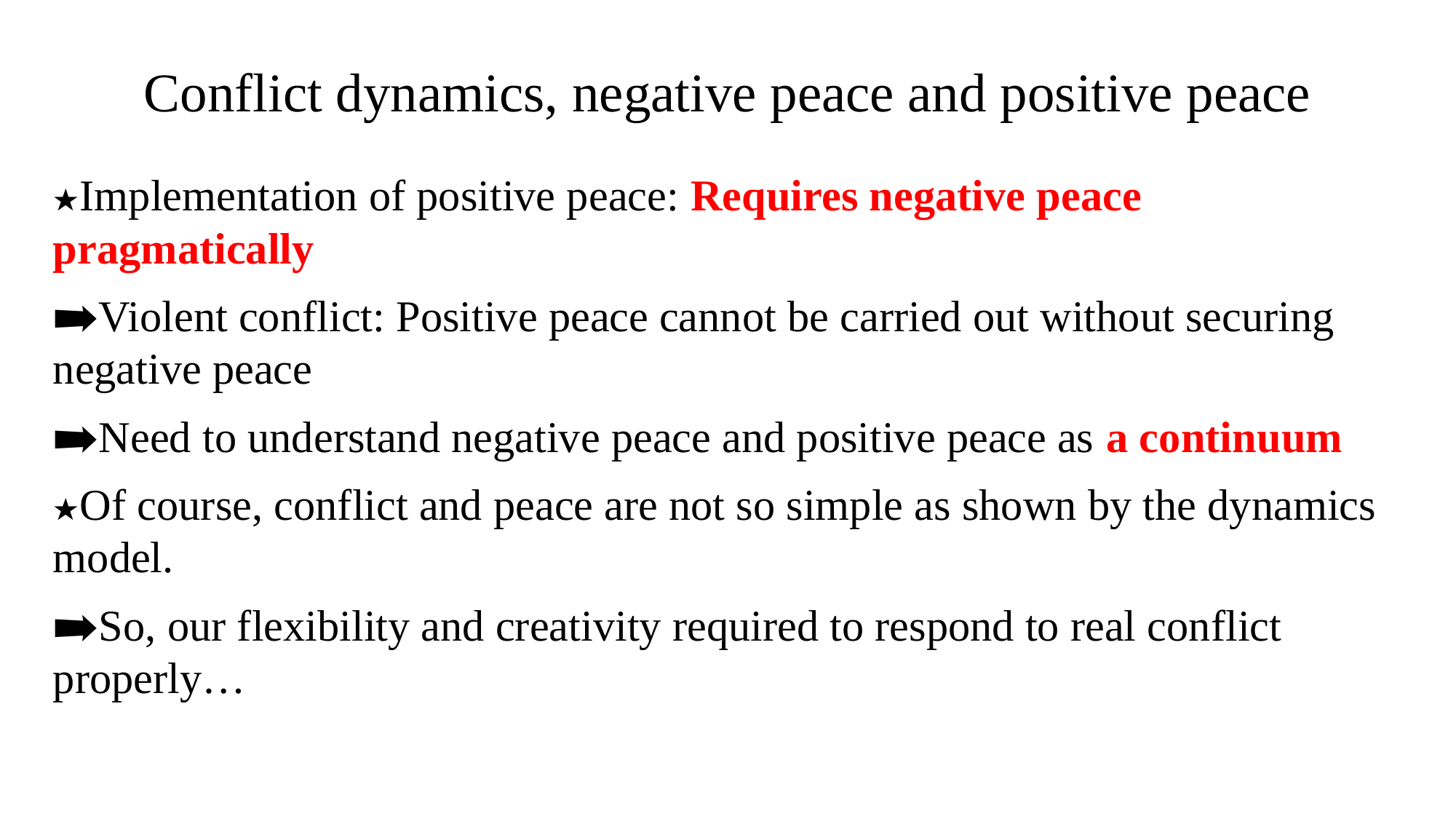

# Conflict dynamics, negative peace and positive peace
★Implementation of positive peace: Requires negative peace pragmatically
➡Violent conflict: Positive peace cannot be carried out without securing negative peace
➡Need to understand negative peace and positive peace as a continuum
★Of course, conflict and peace are not so simple as shown by the dynamics model.
➡So, our flexibility and creativity required to respond to real conflict properly…